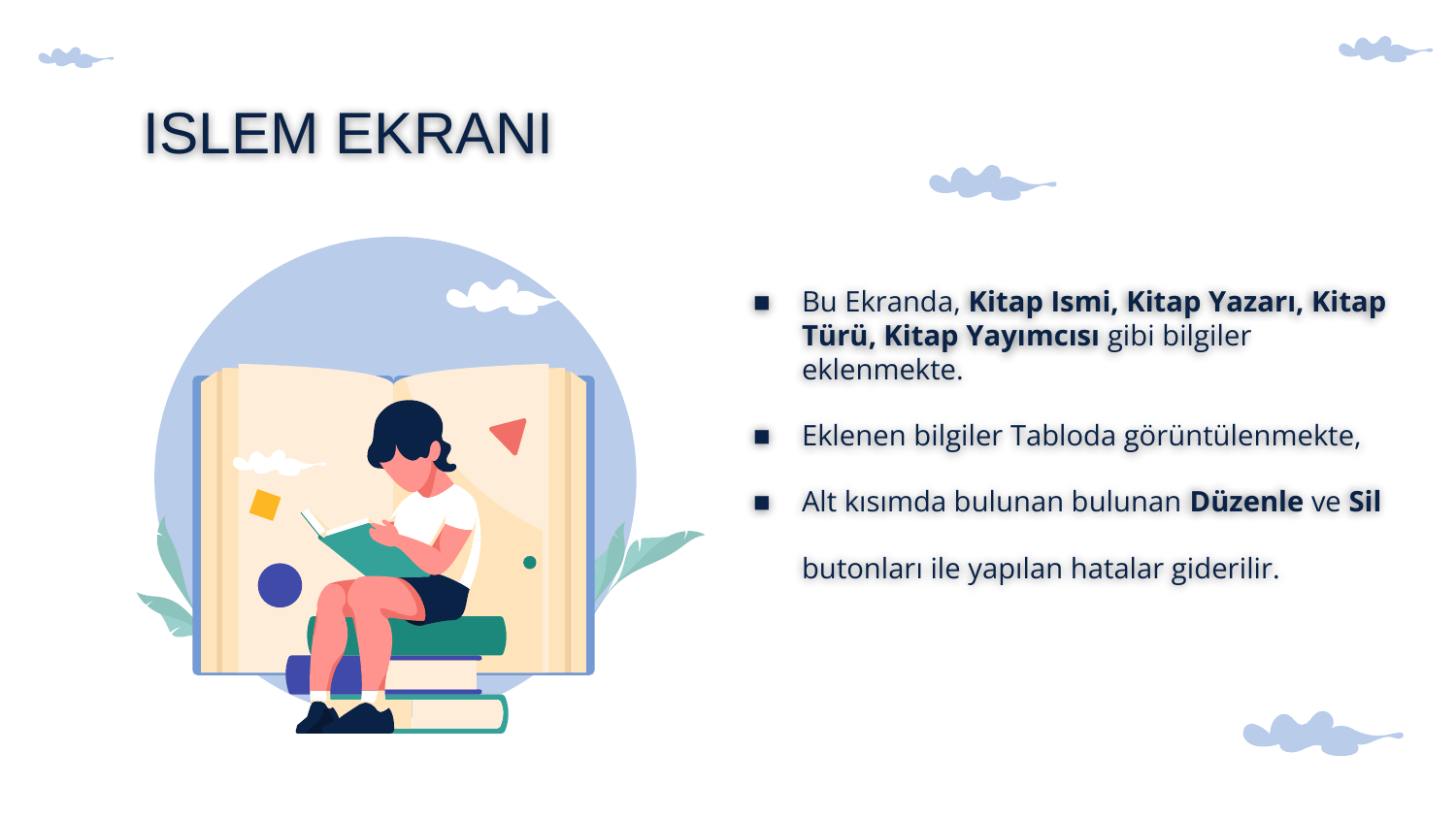

# ISLEM EKRANI

Bu Ekranda, Kitap Ismi, Kitap Yazarı, Kitap Türü, Kitap Yayımcısı gibi bilgiler eklenmekte.
Eklenen bilgiler Tabloda görüntülenmekte,
Alt kısımda bulunan bulunan Düzenle ve Sil
butonları ile yapılan hatalar giderilir.